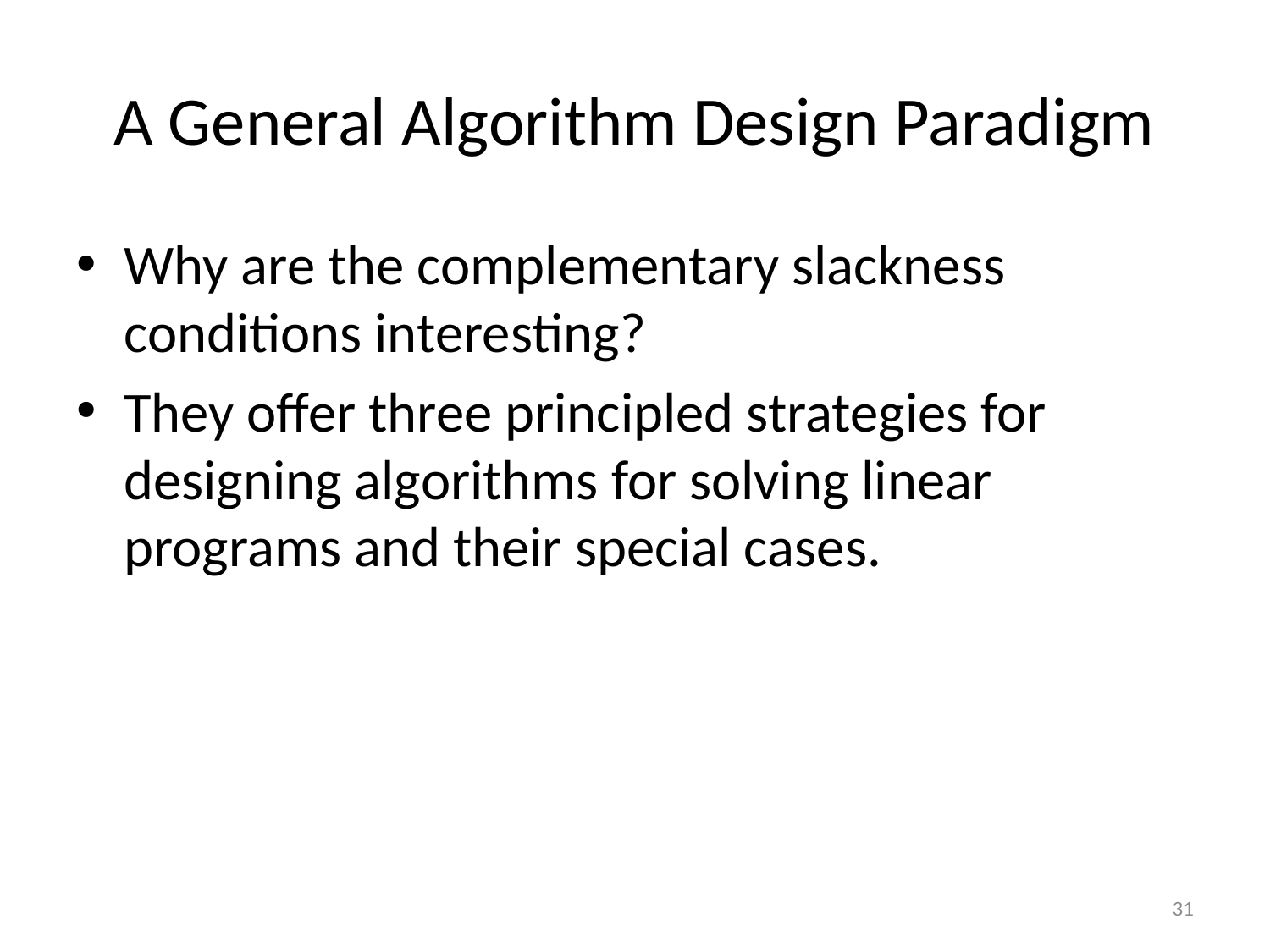

# A General Algorithm Design Paradigm
Why are the complementary slackness conditions interesting?
They offer three principled strategies for designing algorithms for solving linear programs and their special cases.
31